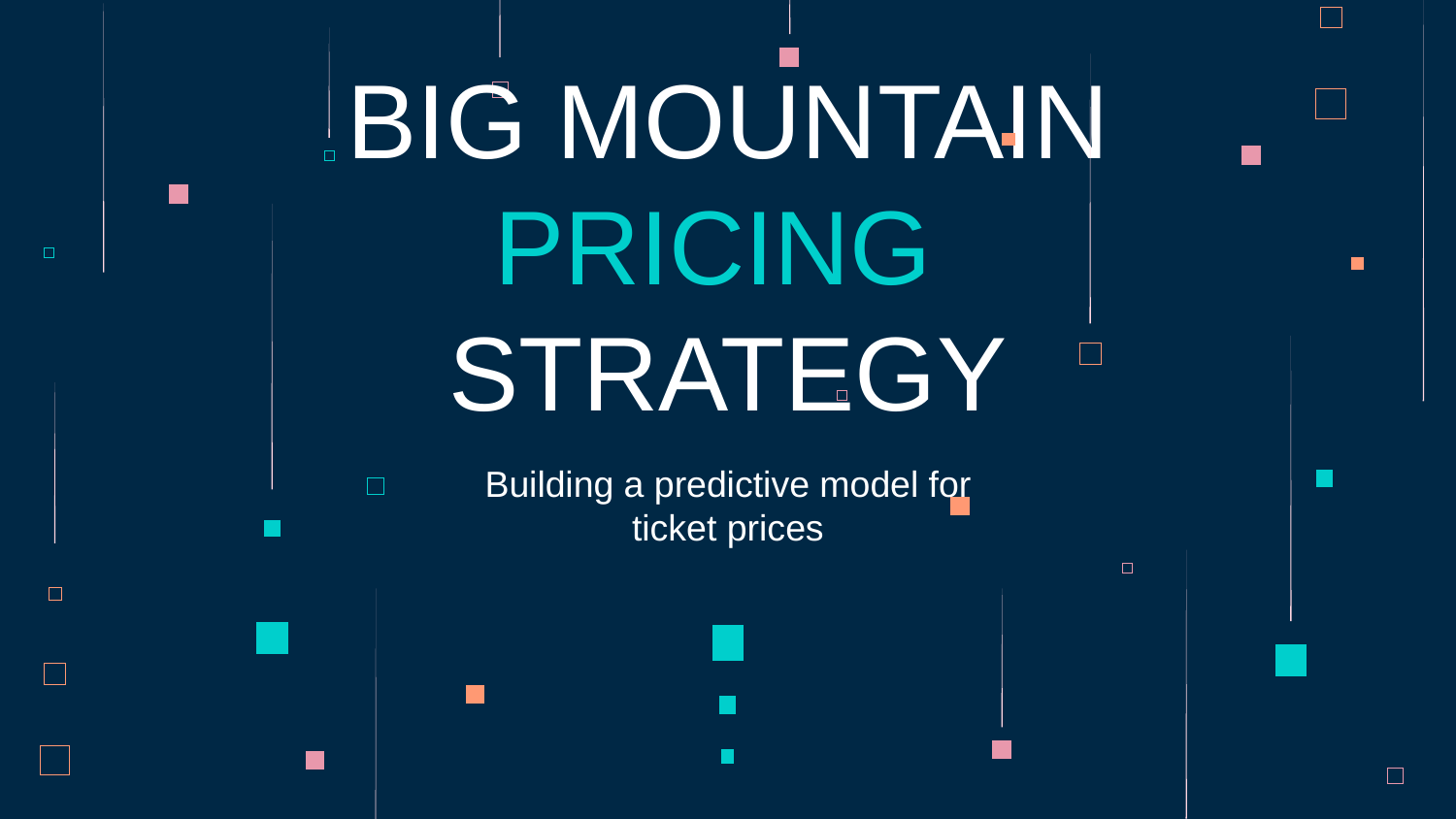

# BIG MOUNTAIN PRICING  STRATEGY

Building a predictive model for ticket prices